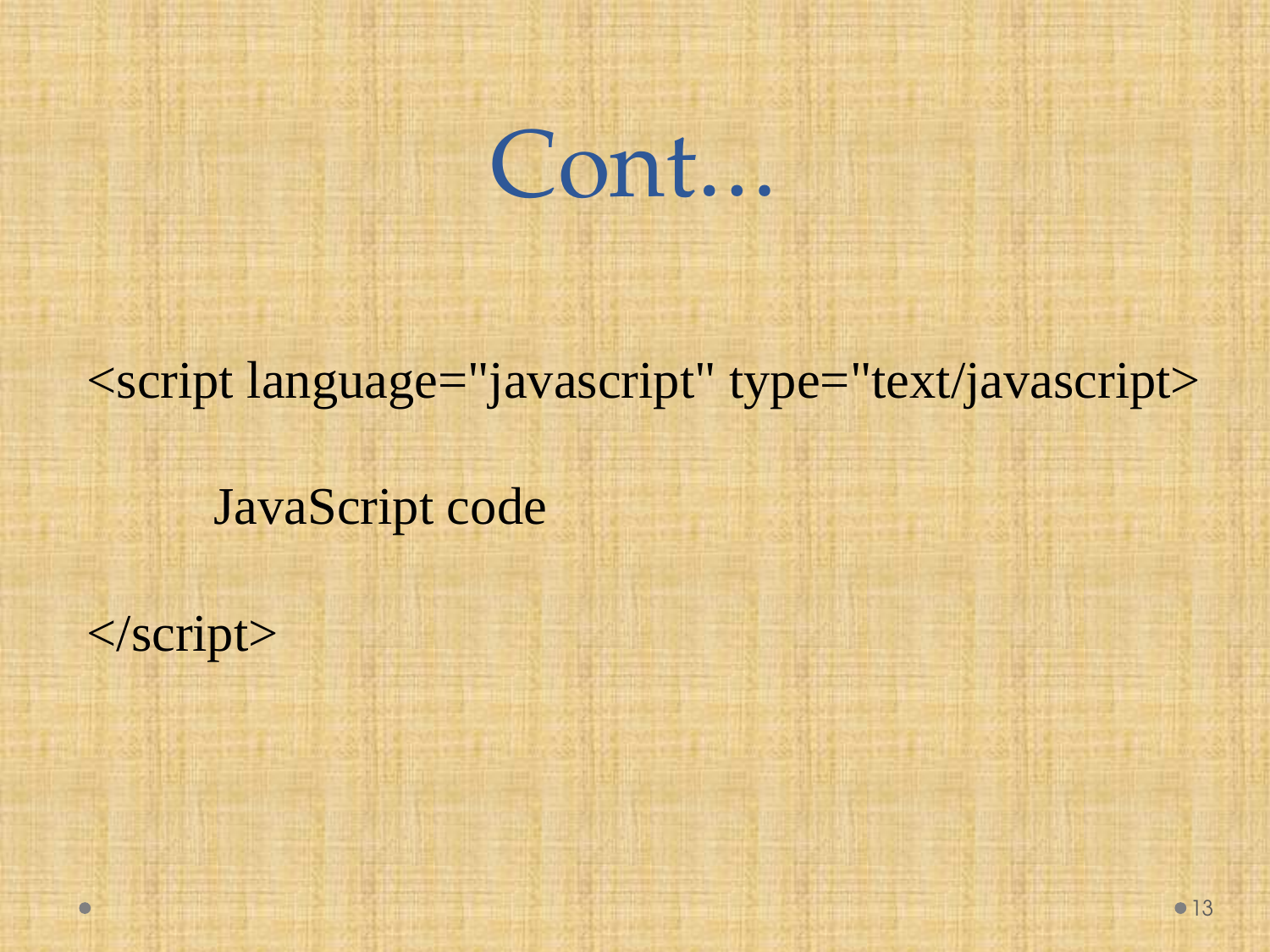

# Cont…

<script language="javascript" type="text/javascript>
	JavaScript code
</script>
13